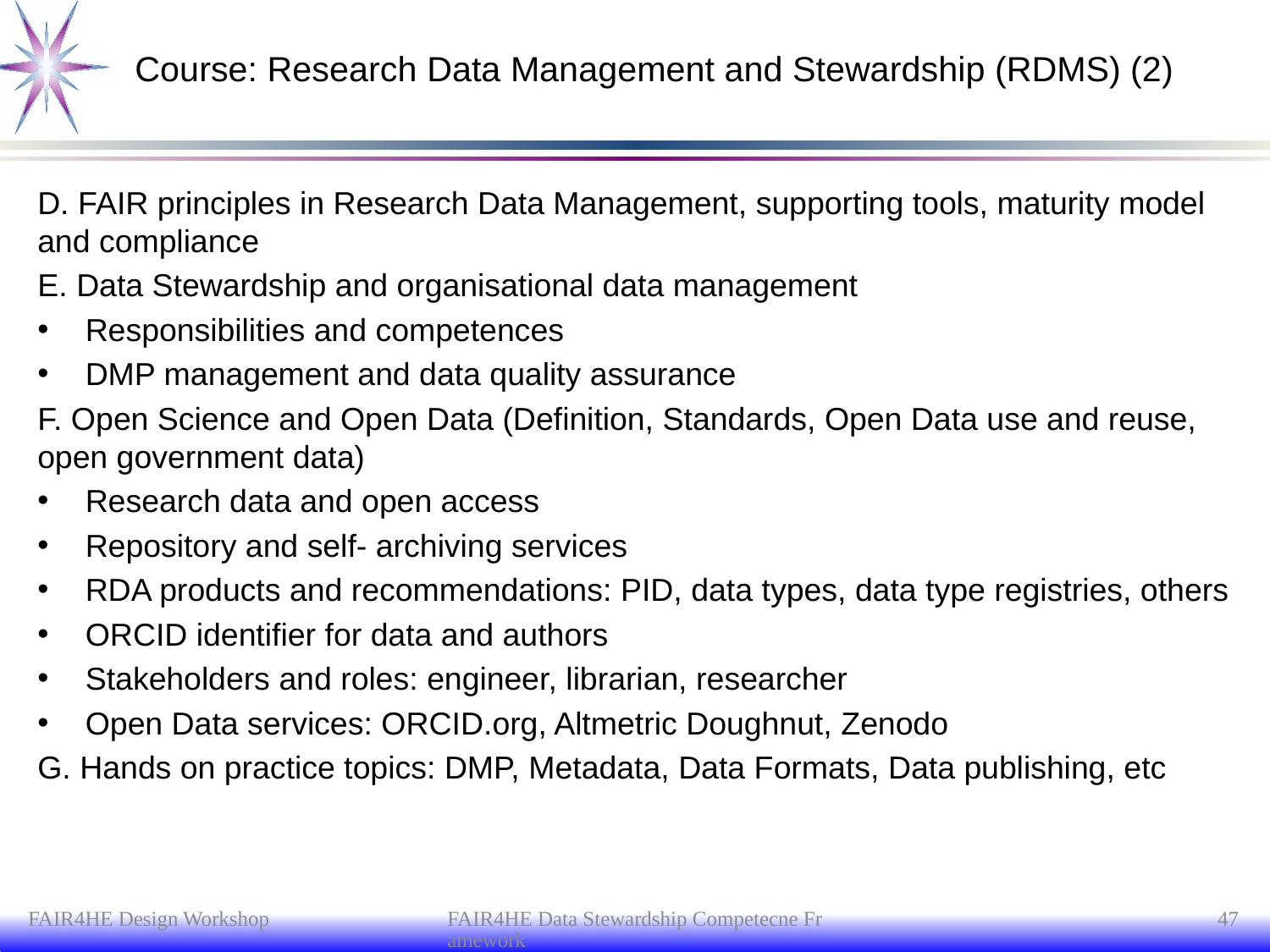

# Course: Research Data Management and Stewardship (RDMS) (2)
D. FAIR principles in Research Data Management, supporting tools, maturity model and compliance
E. Data Stewardship and organisational data management
Responsibilities and competences
DMP management and data quality assurance
F. Open Science and Open Data (Definition, Standards, Open Data use and reuse, open government data)
Research data and open access
Repository and self- archiving services
RDA products and recommendations: PID, data types, data type registries, others
ORCID identifier for data and authors
Stakeholders and roles: engineer, librarian, researcher
Open Data services: ORCID.org, Altmetric Doughnut, Zenodo
G. Hands on practice topics: DMP, Metadata, Data Formats, Data publishing, etc
FAIR4HE Design Workshop
FAIR4HE Data Stewardship Competecne Framework
47